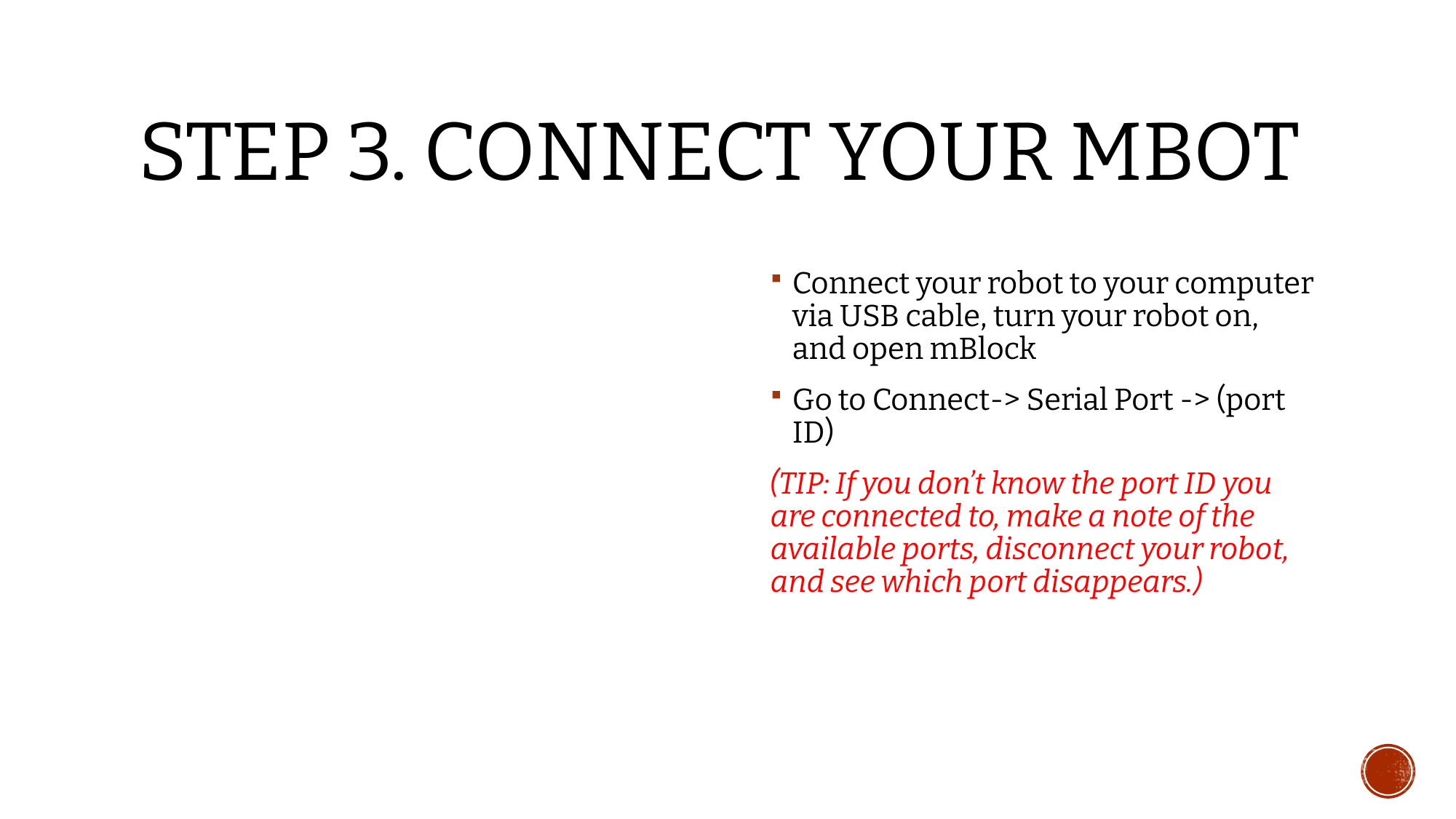

# Step 3. Connect your mbot

Connect your robot to your computer via USB cable, turn your robot on, and open mBlock
Go to Connect-> Serial Port -> (port ID)
(TIP: If you don’t know the port ID you are connected to, make a note of the available ports, disconnect your robot, and see which port disappears.)